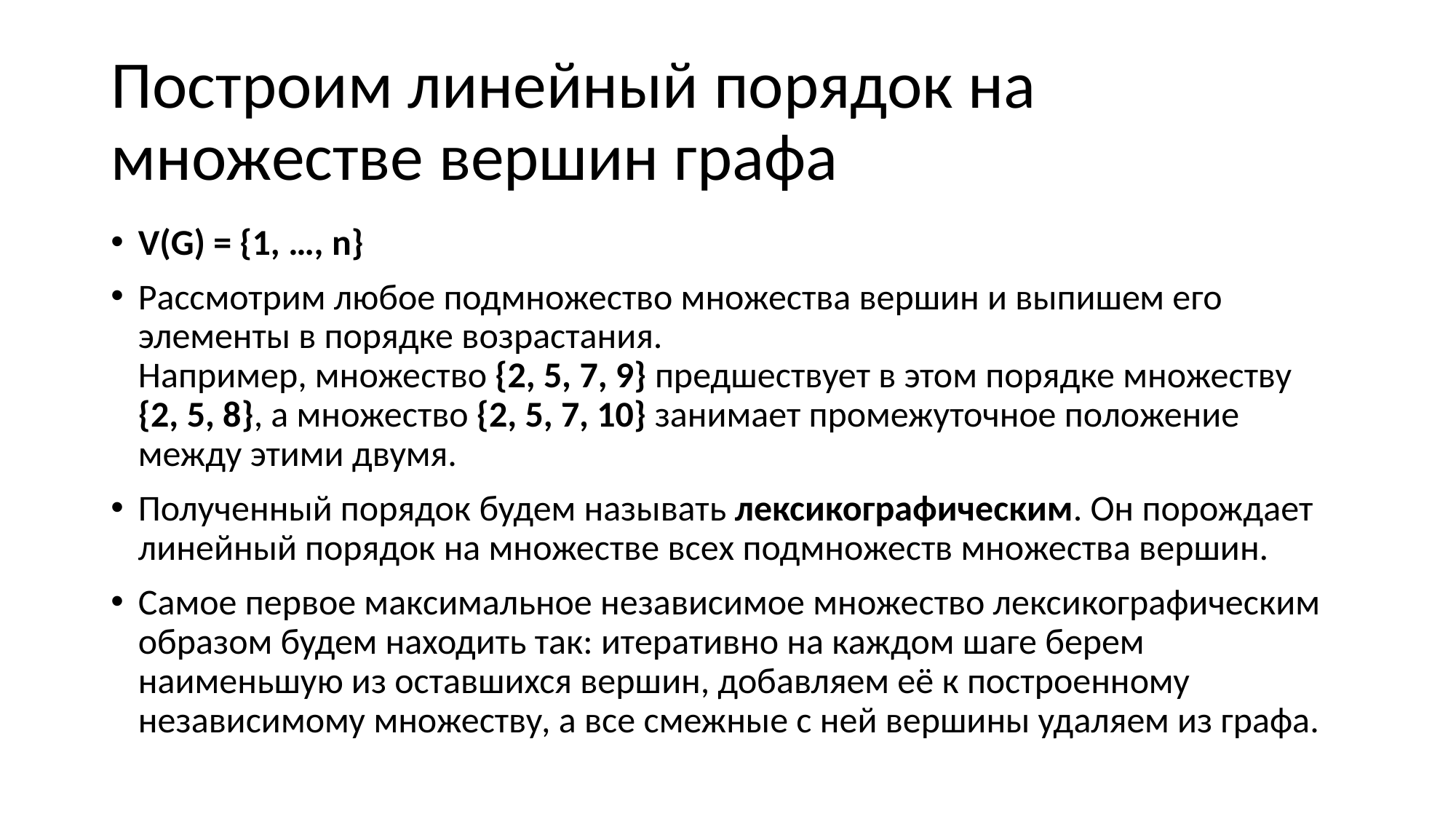

# Построим линейный порядок на множестве вершин графа
V(G) = {1, …, n}
Рассмотрим любое подмножество множества вершин и выпишем его элементы в порядке возрастания.
Например, множество {2, 5, 7, 9} предшествует в этом порядке множеству {2, 5, 8}, а множество {2, 5, 7, 10} занимает промежуточное положение между этими двумя.
Полученный порядок будем называть лексикографическим. Он порождает линейный порядок на множестве всех подмножеств множества вершин.
Самое первое максимальное независимое множество лексикографическим образом будем находить так: итеративно на каждом шаге берем наименьшую из оставшихся вершин, добавляем её к построенному независимому множеству, а все смежные с ней вершины удаляем из графа.